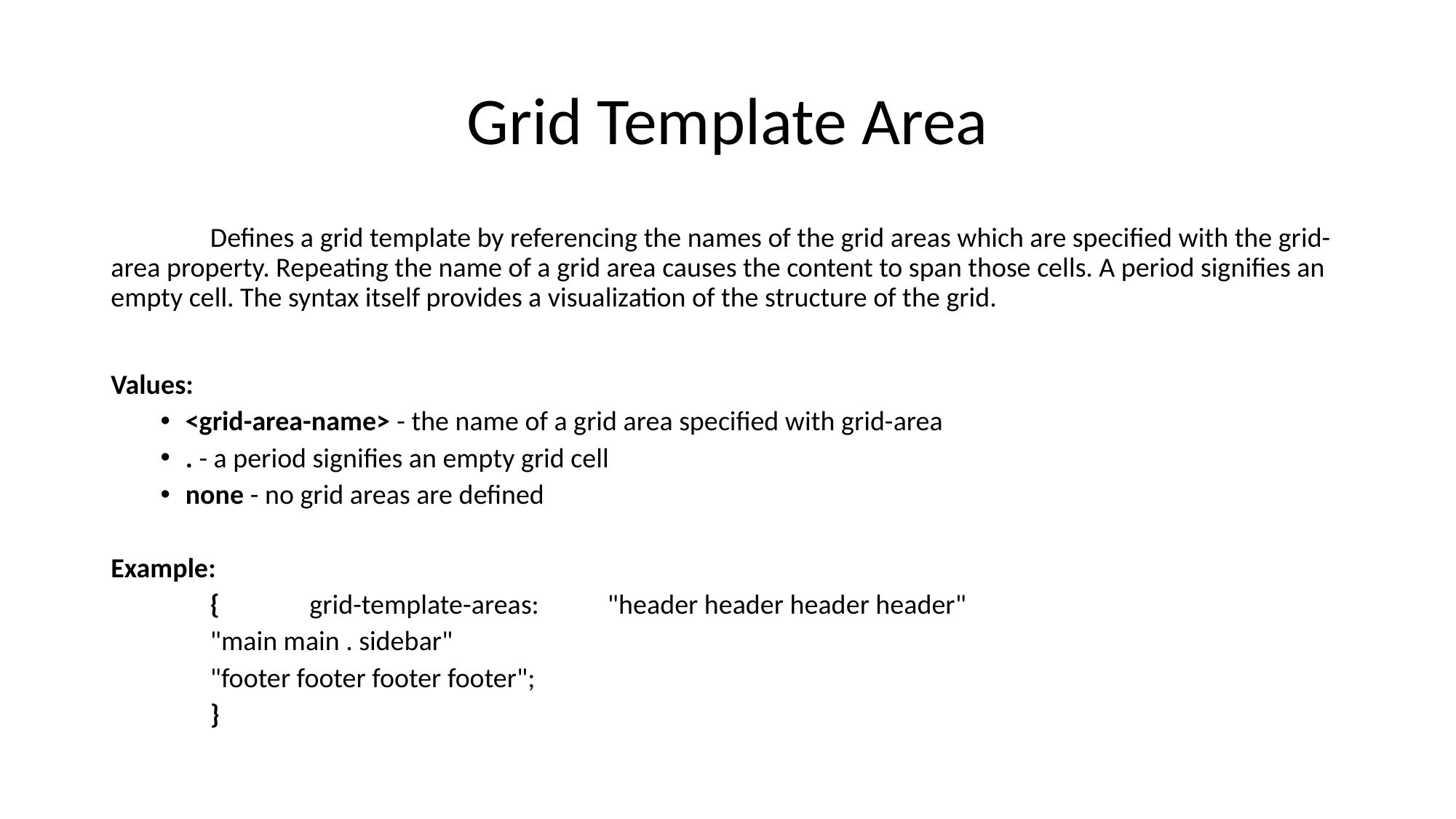

# Grid Template Area
	Defines a grid template by referencing the names of the grid areas which are specified with the grid-area property. Repeating the name of a grid area causes the content to span those cells. A period signifies an empty cell. The syntax itself provides a visualization of the structure of the grid.

Values:
<grid-area-name> - the name of a grid area specified with grid-area
. - a period signifies an empty grid cell
none - no grid areas are defined

Example:
	{ 	grid-template-areas: 	"header header header header"
    					"main main . sidebar"
    					"footer footer footer footer";
	}